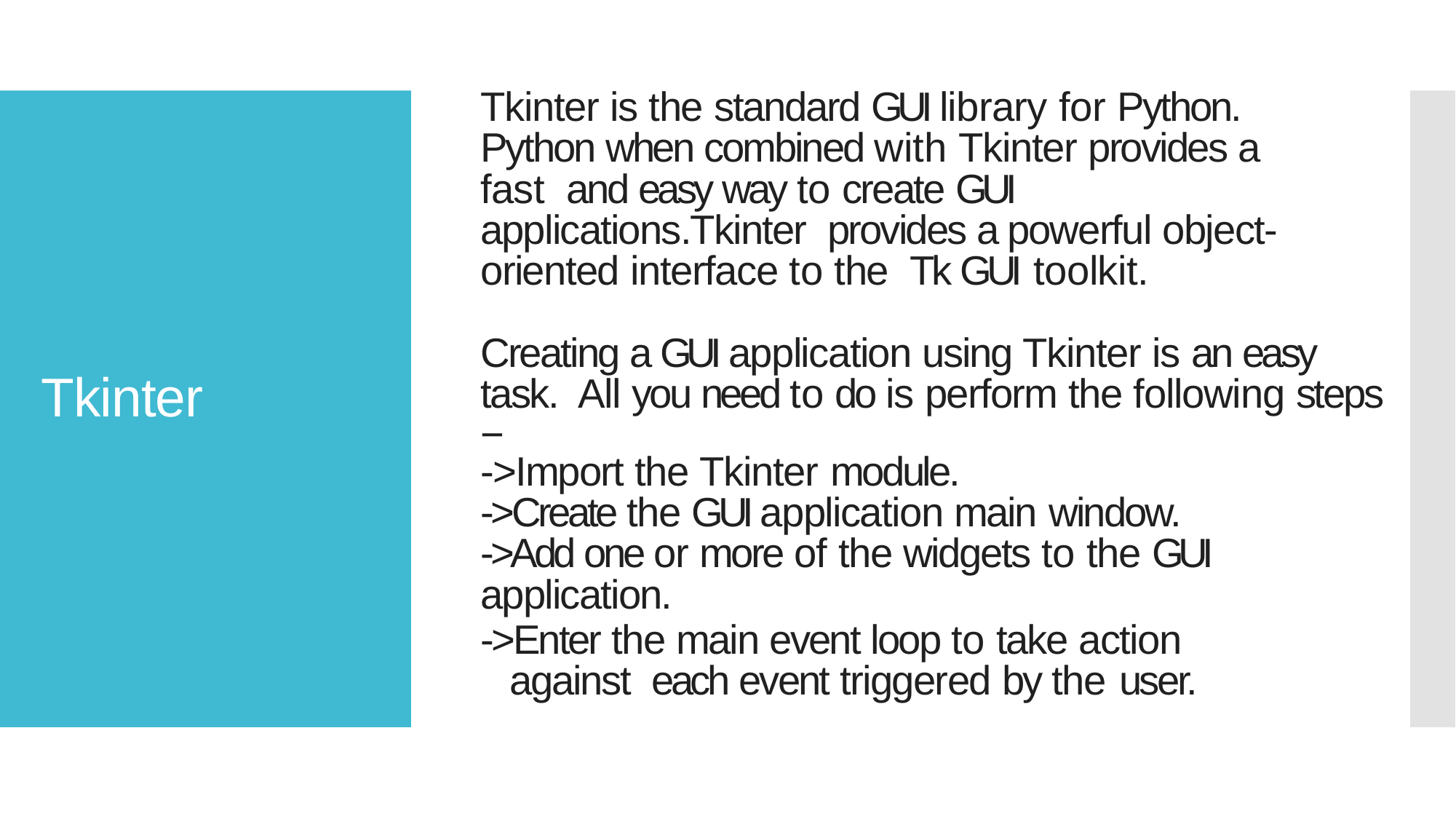

# Tkinter is the standard GUI library for Python.  Python when combined with Tkinter provides a fast  and easy way to create GUI applications.Tkinter  provides a powerful object-oriented interface to the  Tk GUI toolkit.
Creating a GUI application using Tkinter is an easy task.  All you need to do is perform the following steps −
->Import the Tkinter module.
->Create the GUI application main window.
->Add one or more of the widgets to the GUI application.
->Enter the main event loop to take action against  each event triggered by the user.
Tkinter